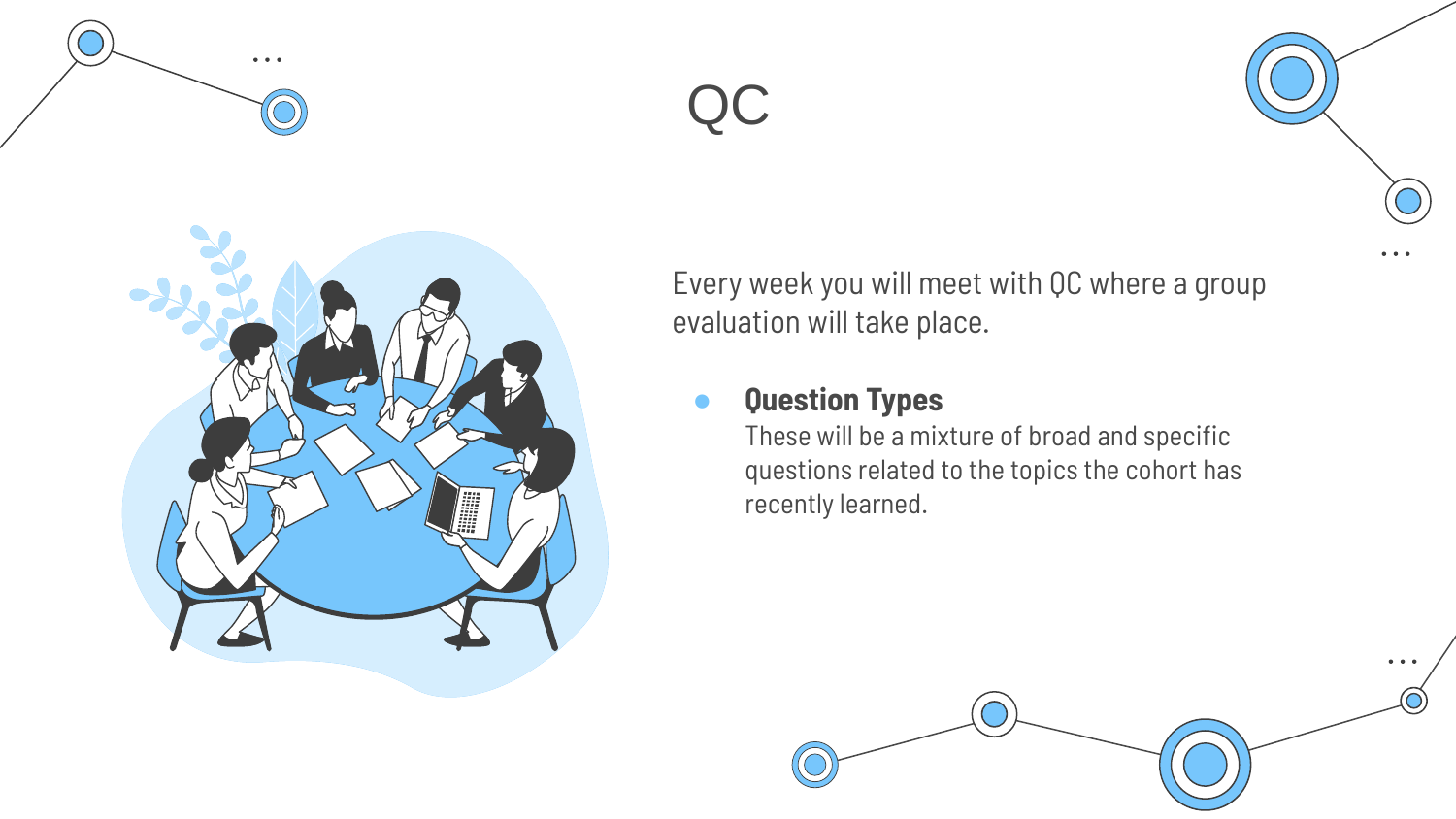

# QC

Every week you will meet with QC where a group evaluation will take place.

Question Types
These will be a mixture of broad and specific questions related to the topics the cohort has recently learned.